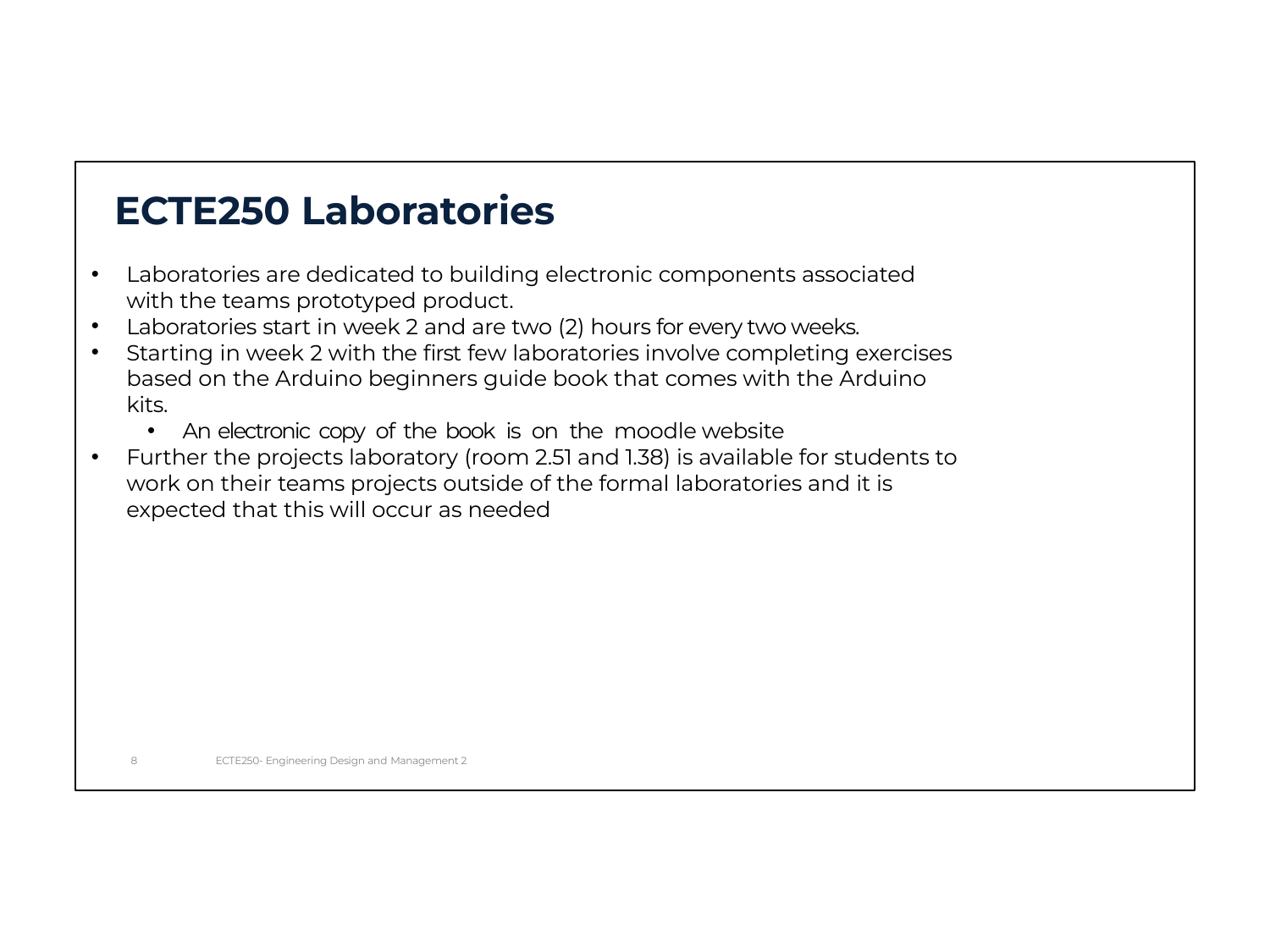

#

ECTE250 Laboratories
Laboratories are dedicated to building electronic components associated with the teams prototyped product.
Laboratories start in week 2 and are two (2) hours for every two weeks.
Starting in week 2 with the first few laboratories involve completing exercises based on the Arduino beginners guide book that comes with the Arduino kits.
An electronic  copy  of  the  book  is  on  the  moodle website
Further the projects laboratory (room 2.51 and 1.38) is available for students to work on their teams projects outside of the formal laboratories and it is expected that this will occur as needed
8
ECTE250- Engineering Design and Management 2